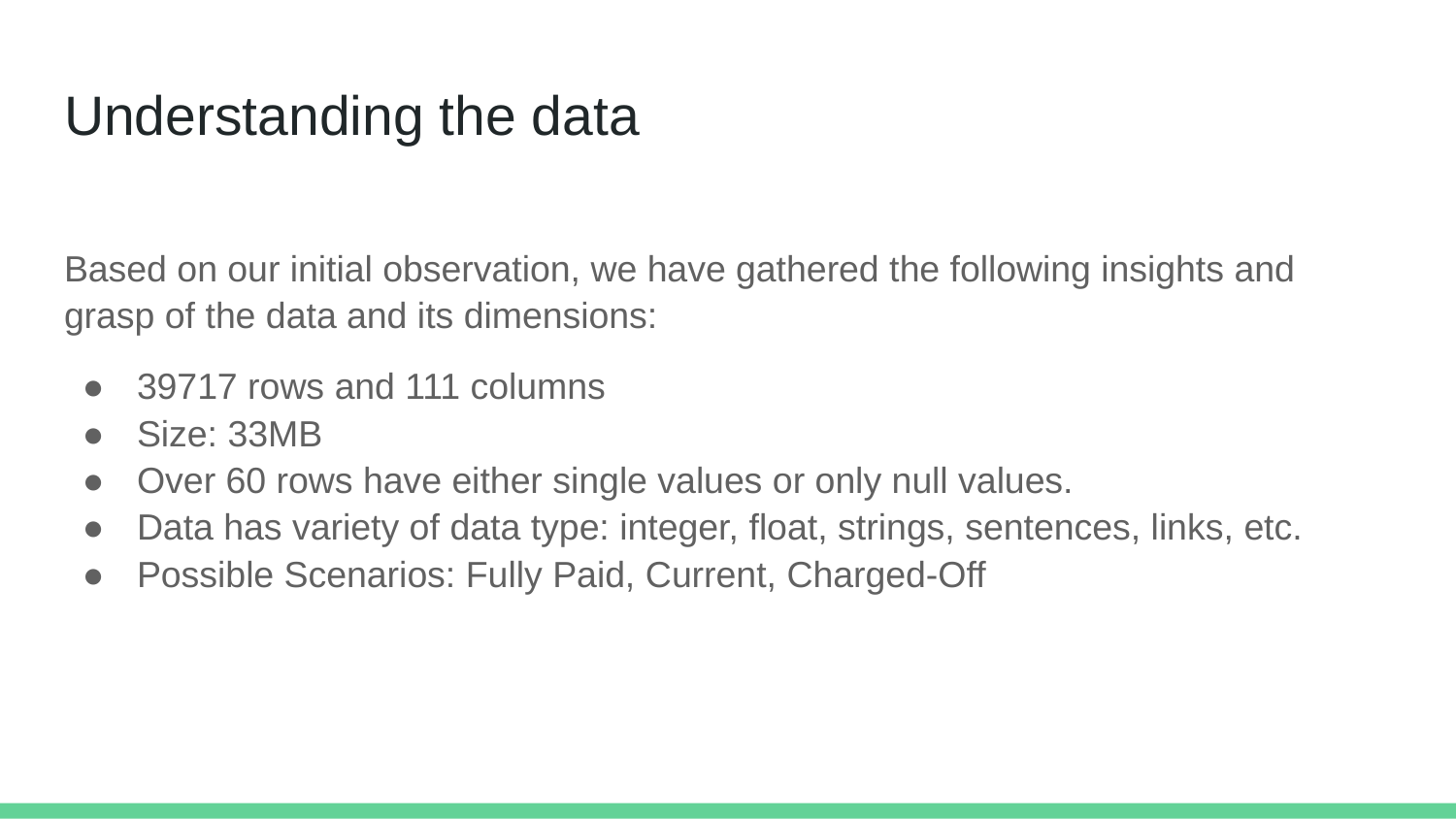

# Understanding the data
Based on our initial observation, we have gathered the following insights and grasp of the data and its dimensions:
39717 rows and 111 columns
Size: 33MB
Over 60 rows have either single values or only null values.
Data has variety of data type: integer, float, strings, sentences, links, etc.
Possible Scenarios: Fully Paid, Current, Charged-Off